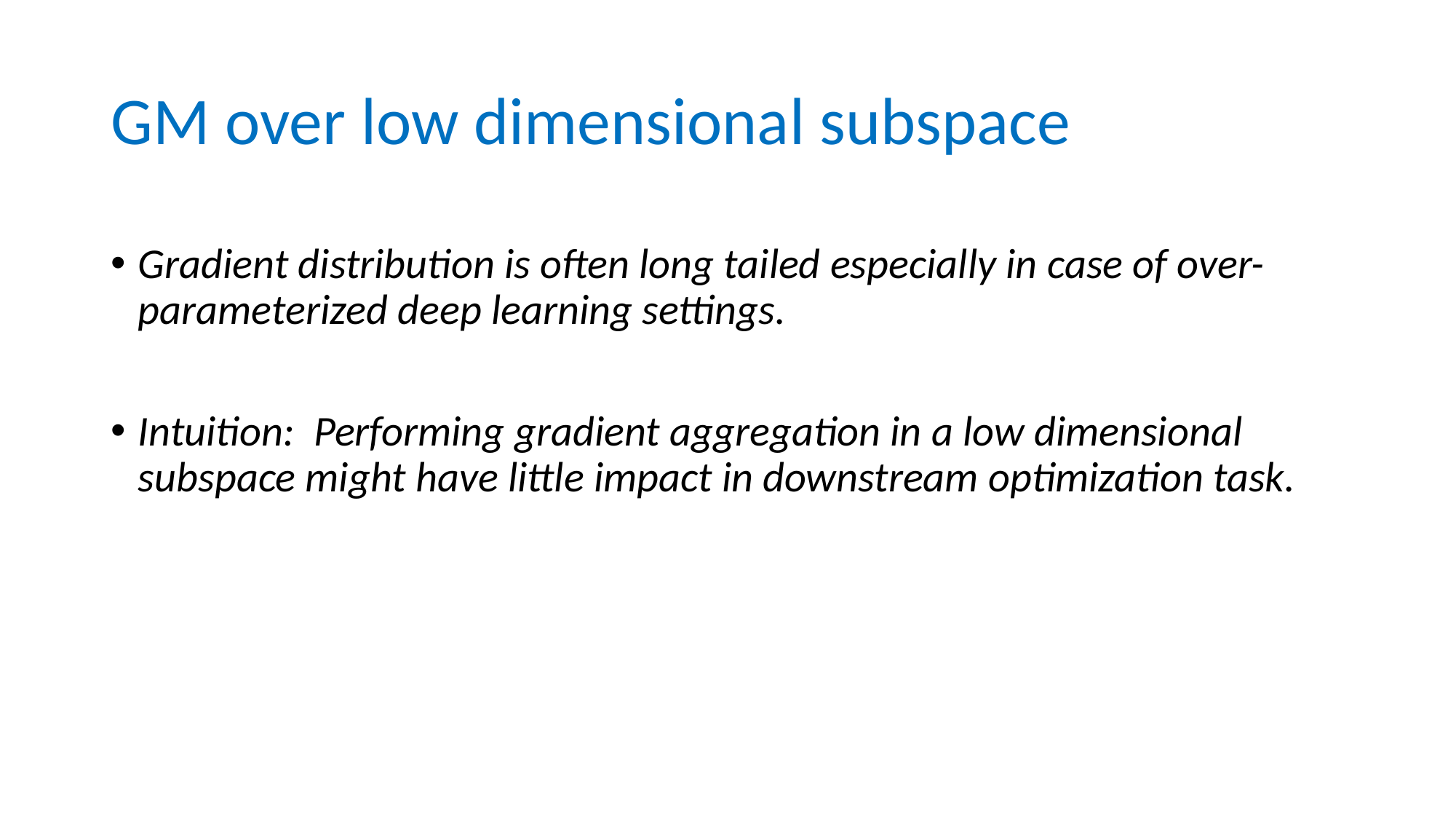

# GM over low dimensional subspace
Gradient distribution is often long tailed especially in case of over-parameterized deep learning settings.

Intuition:  Performing gradient aggregation in a low dimensional subspace might have little impact in downstream optimization task.